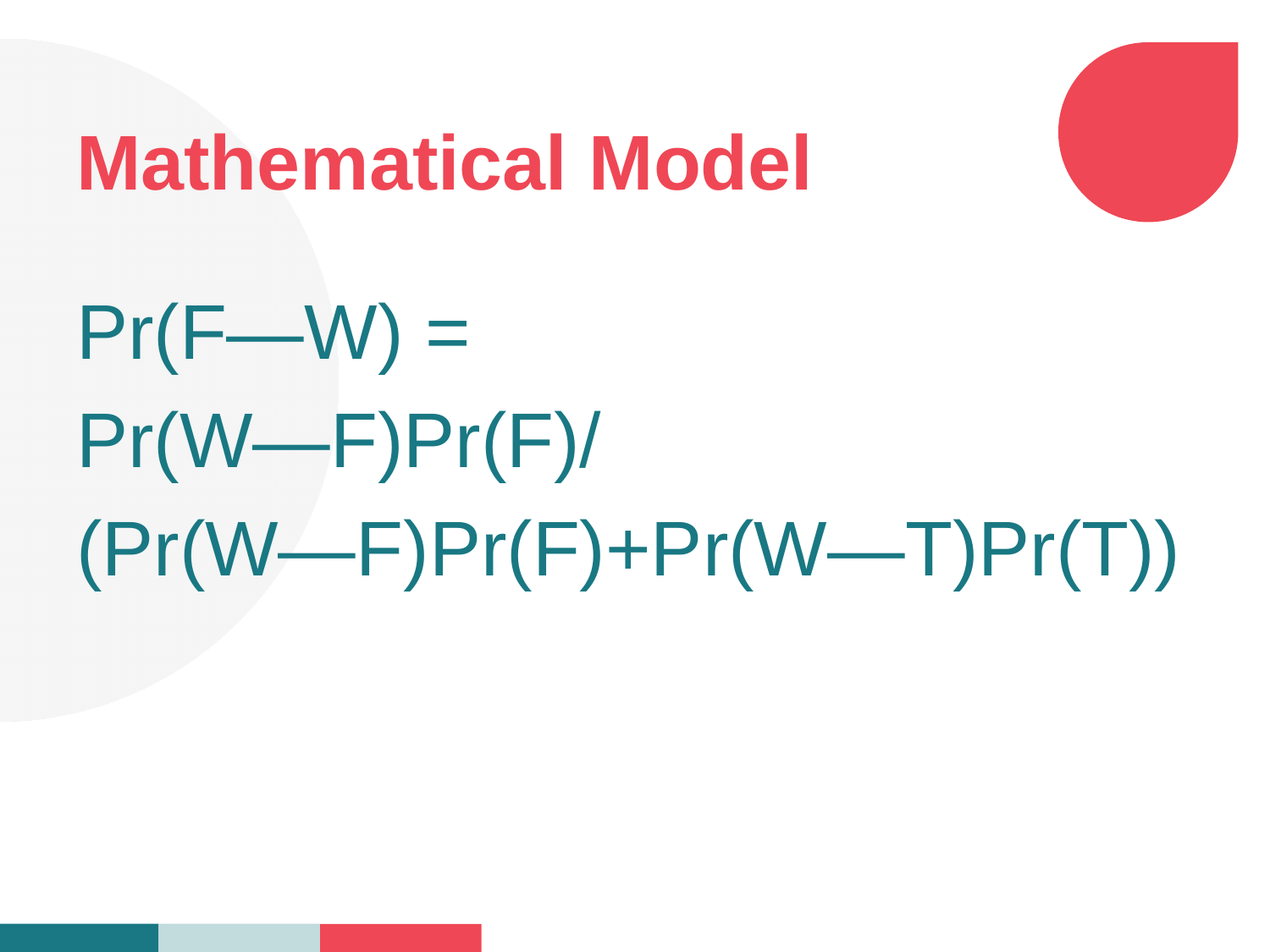

# Mathematical Model

Pr(F—W) =
Pr(W—F)Pr(F)/
(Pr(W—F)Pr(F)+Pr(W—T)Pr(T))